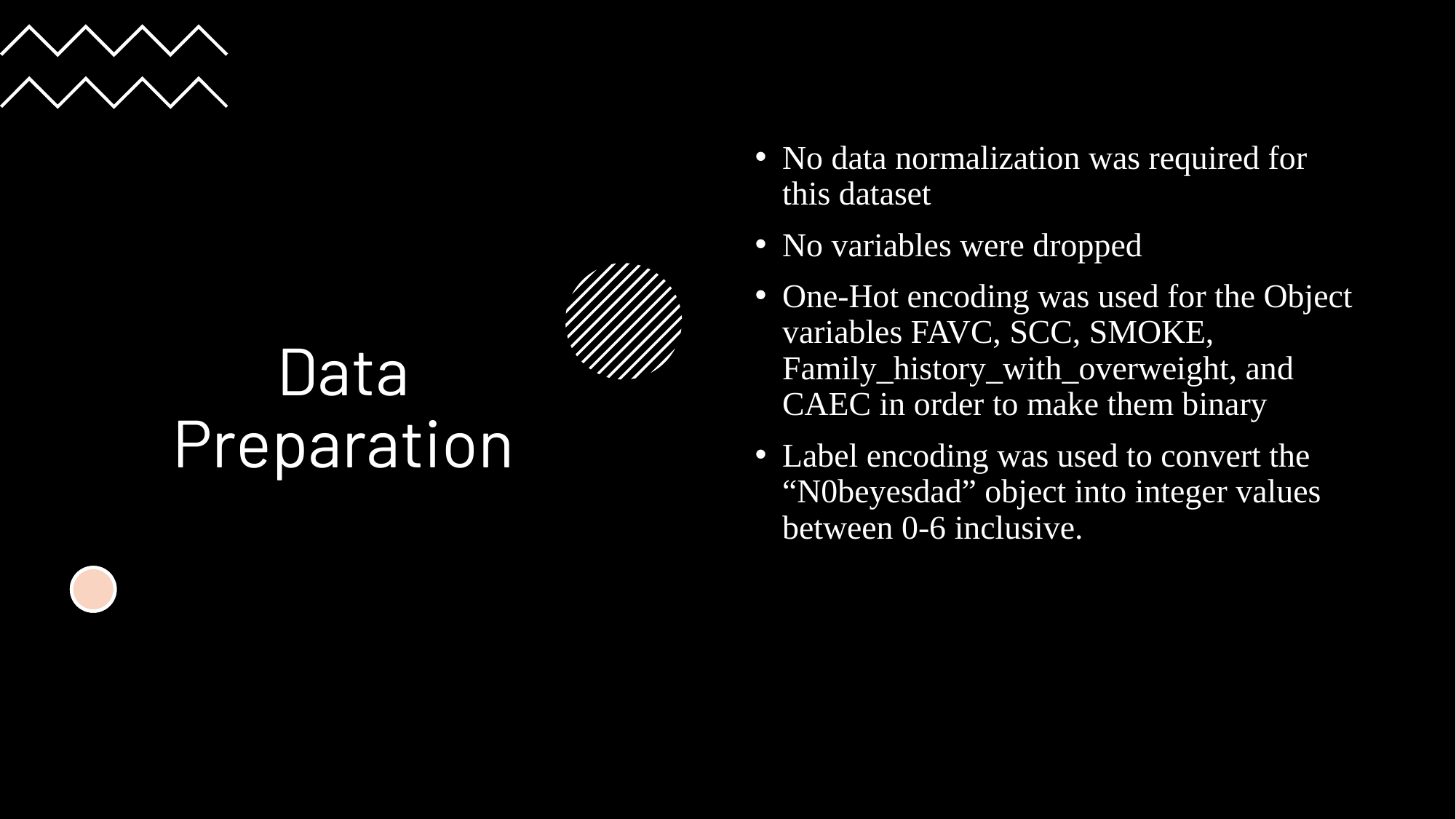

# Data Preparation
No data normalization was required for this dataset
No variables were dropped
One-Hot encoding was used for the Object variables FAVC, SCC, SMOKE, Family_history_with_overweight, and CAEC in order to make them binary
Label encoding was used to convert the “N0beyesdad” object into integer values between 0-6 inclusive.